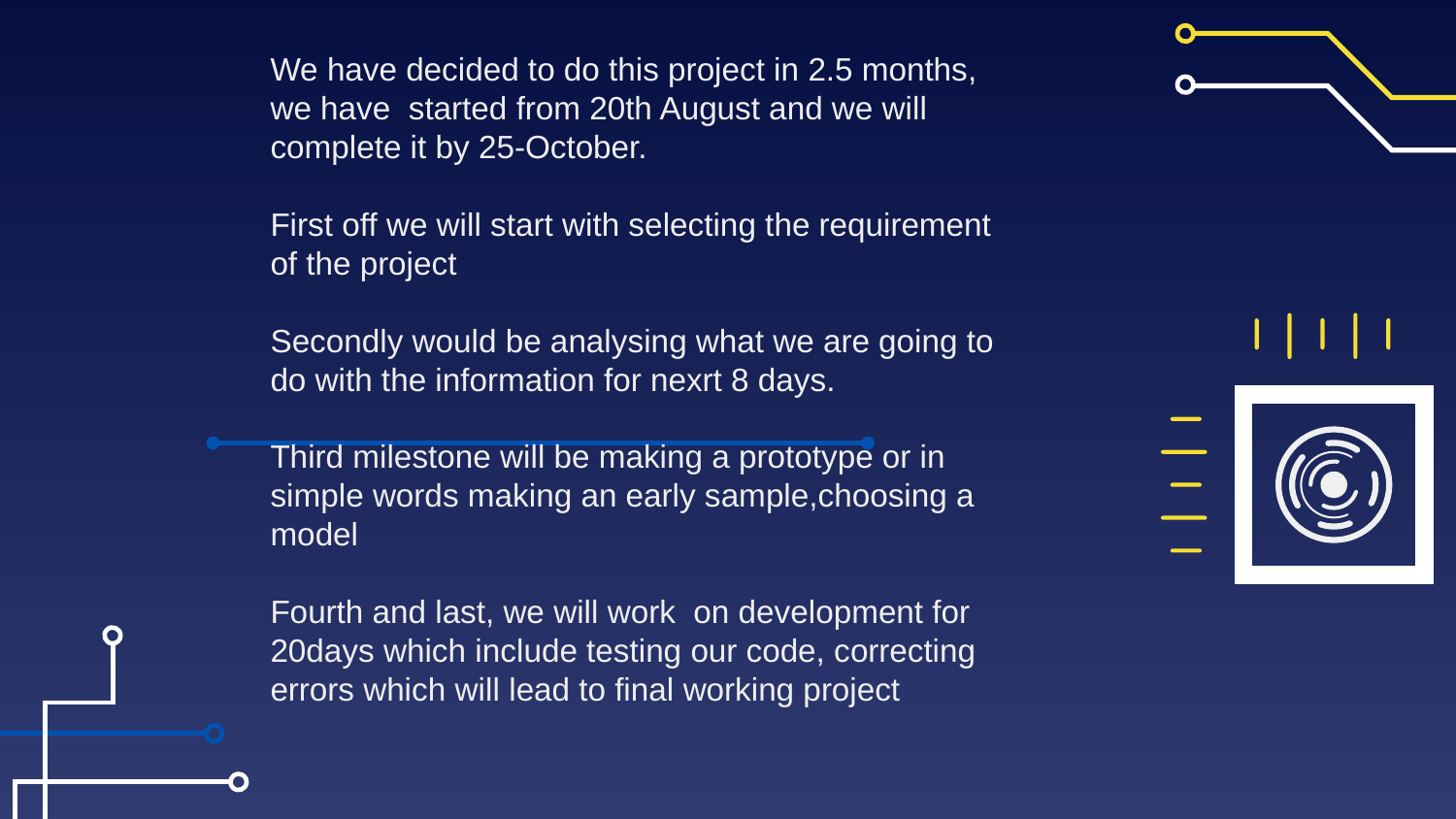

We have decided to do this project in 2.5 months, we have  started from 20th August and we will complete it by 25-October.

First off we will start with selecting the requirement of the project

Secondly would be analysing what we are going to do with the information for nexrt 8 days.

Third milestone will be making a prototype or in simple words making an early sample,choosing a model

Fourth and last, we will work  on development for 20days which include testing our code, correcting errors which will lead to final working project